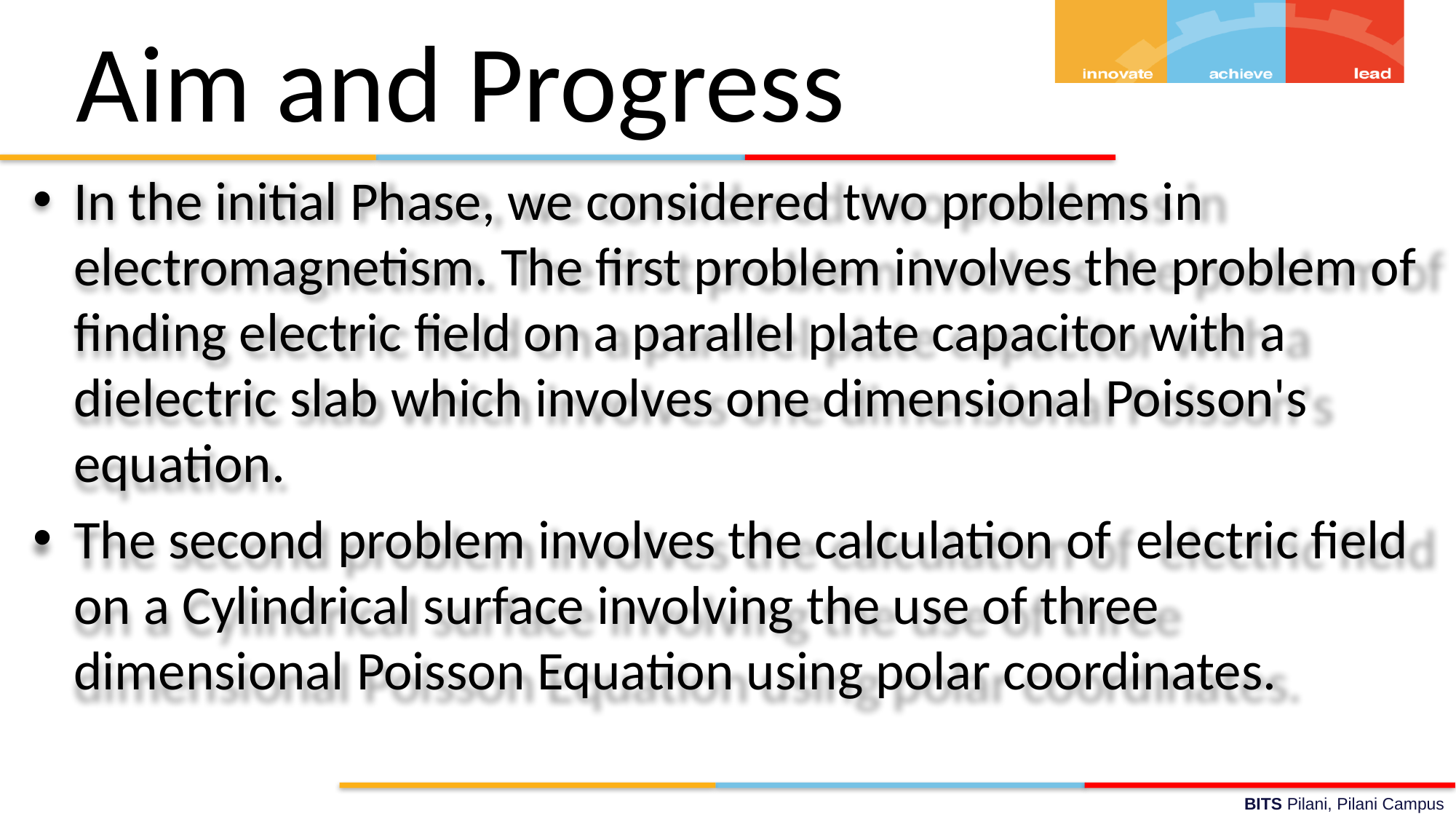

# Aim and Progress
In the initial Phase, we considered two problems in electromagnetism. The first problem involves the problem of finding electric field on a parallel plate capacitor with a dielectric slab which involves one dimensional Poisson's equation.
The second problem involves the calculation of  electric field on a Cylindrical surface involving the use of three dimensional Poisson Equation using polar coordinates.